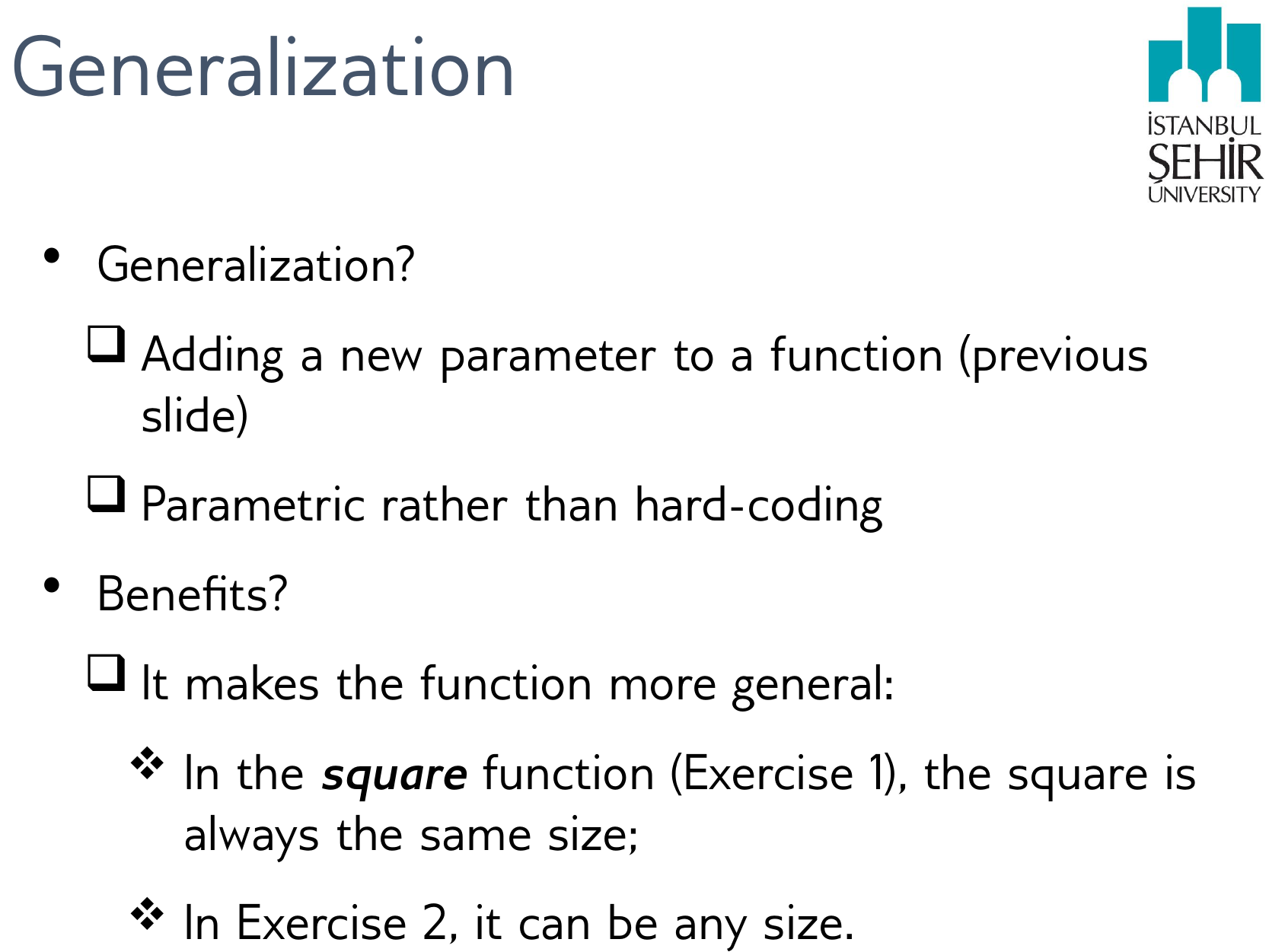

# Generalization
Generalization?
Adding a new parameter to a function (previous slide)
Parametric rather than hard-coding
Benefits?
It makes the function more general:
In the square function (Exercise 1), the square is always the same size;
In Exercise 2, it can be any size.